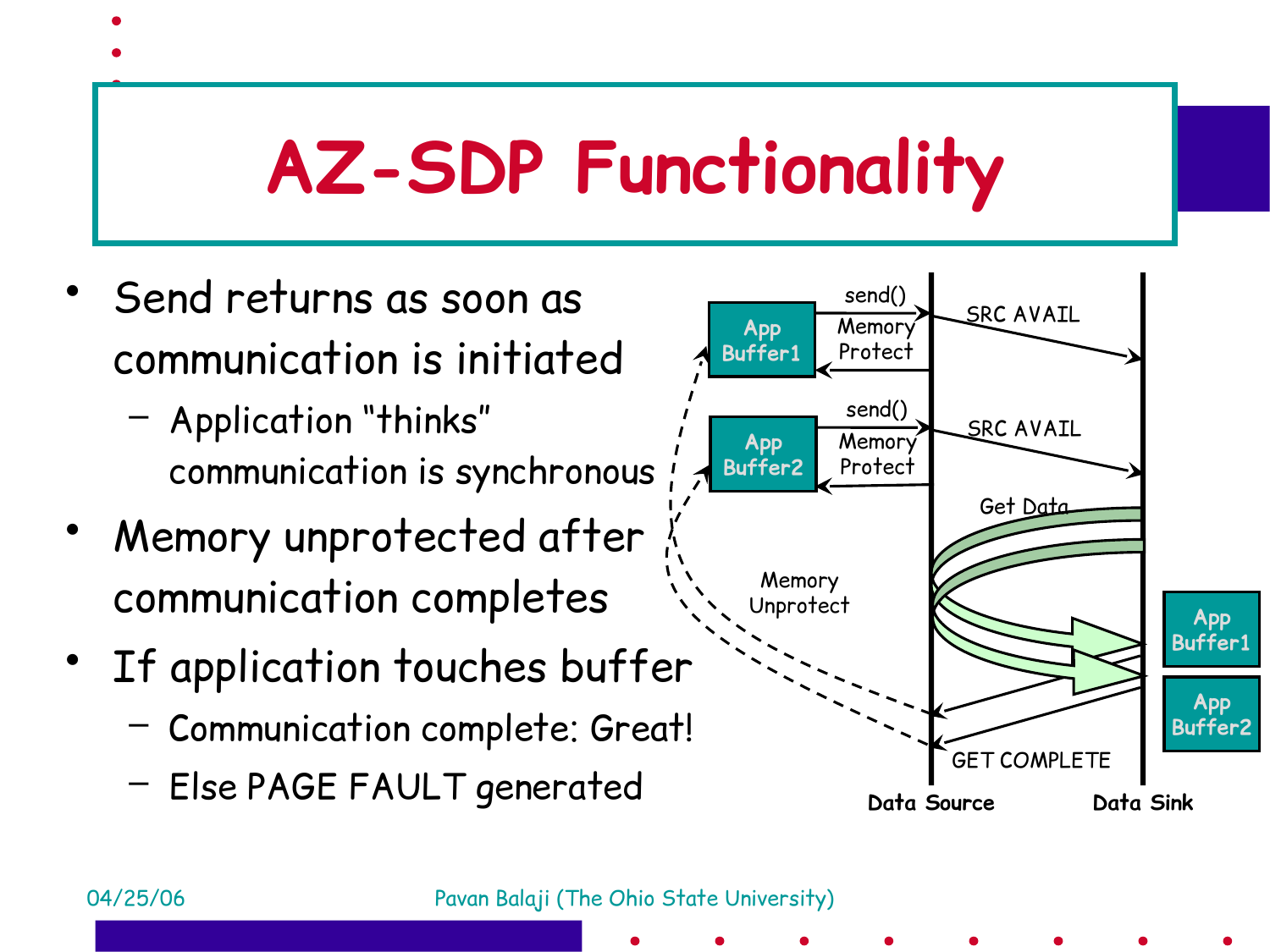

# AZ-SDP Functionality
Send returns as soon as communication is initiated
Application “thinks” communication is synchronous
Memory unprotected after communication completes
If application touches buffer
Communication complete: Great!
Else PAGE FAULT generated
send()

SRC AVAIL
App
Buffer1
Memory Protect

send()
SRC AVAIL
App
Buffer2
Memory Protect

Get Data

Memory Unprotect
App
Buffer1

App
Buffer2

GET COMPLETE
Data Source
Data Sink
04/25/06
Pavan Balaji (The Ohio State University)